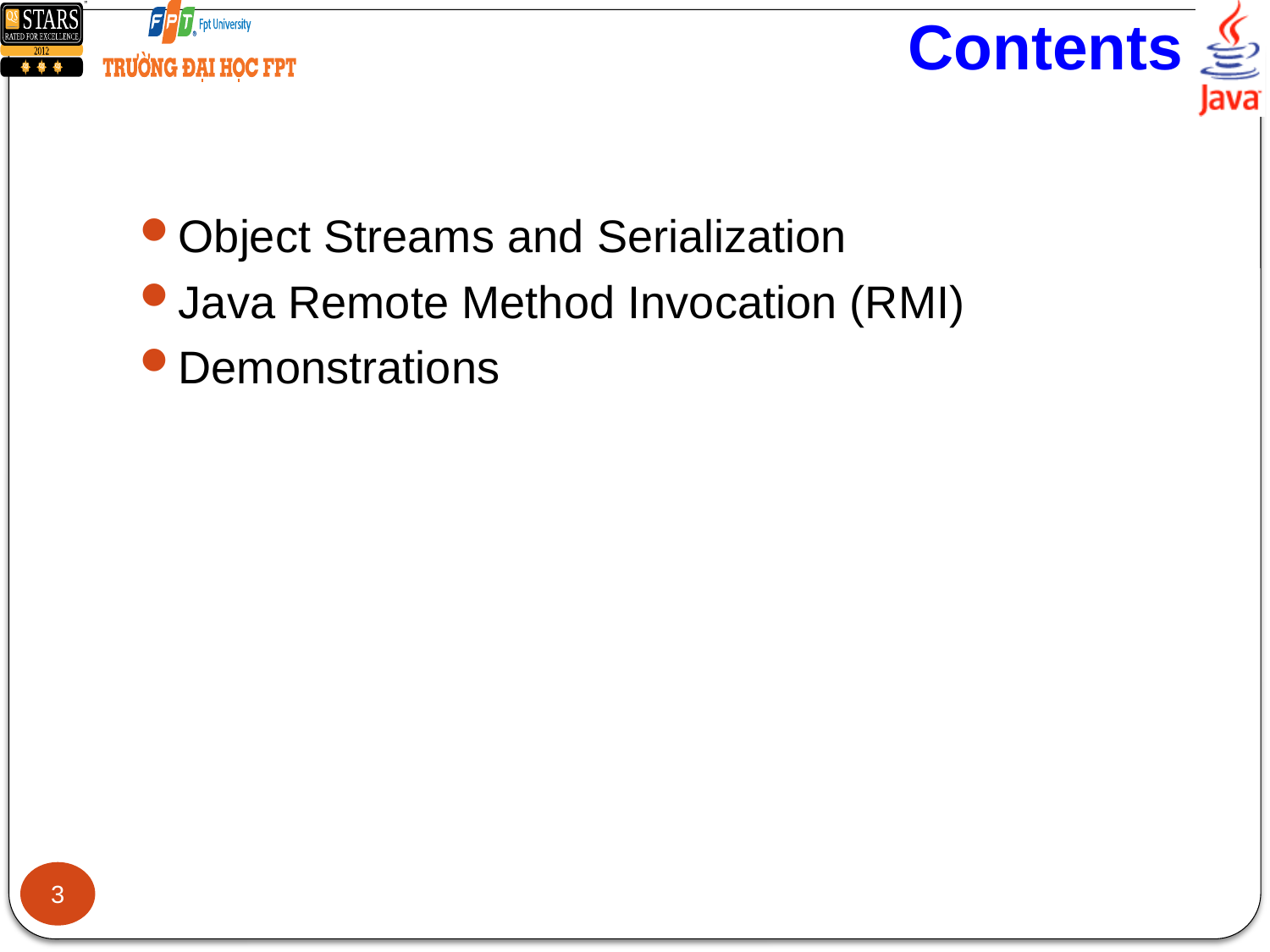

# Contents
Object Streams and Serialization
Java Remote Method Invocation (RMI)
Demonstrations
3